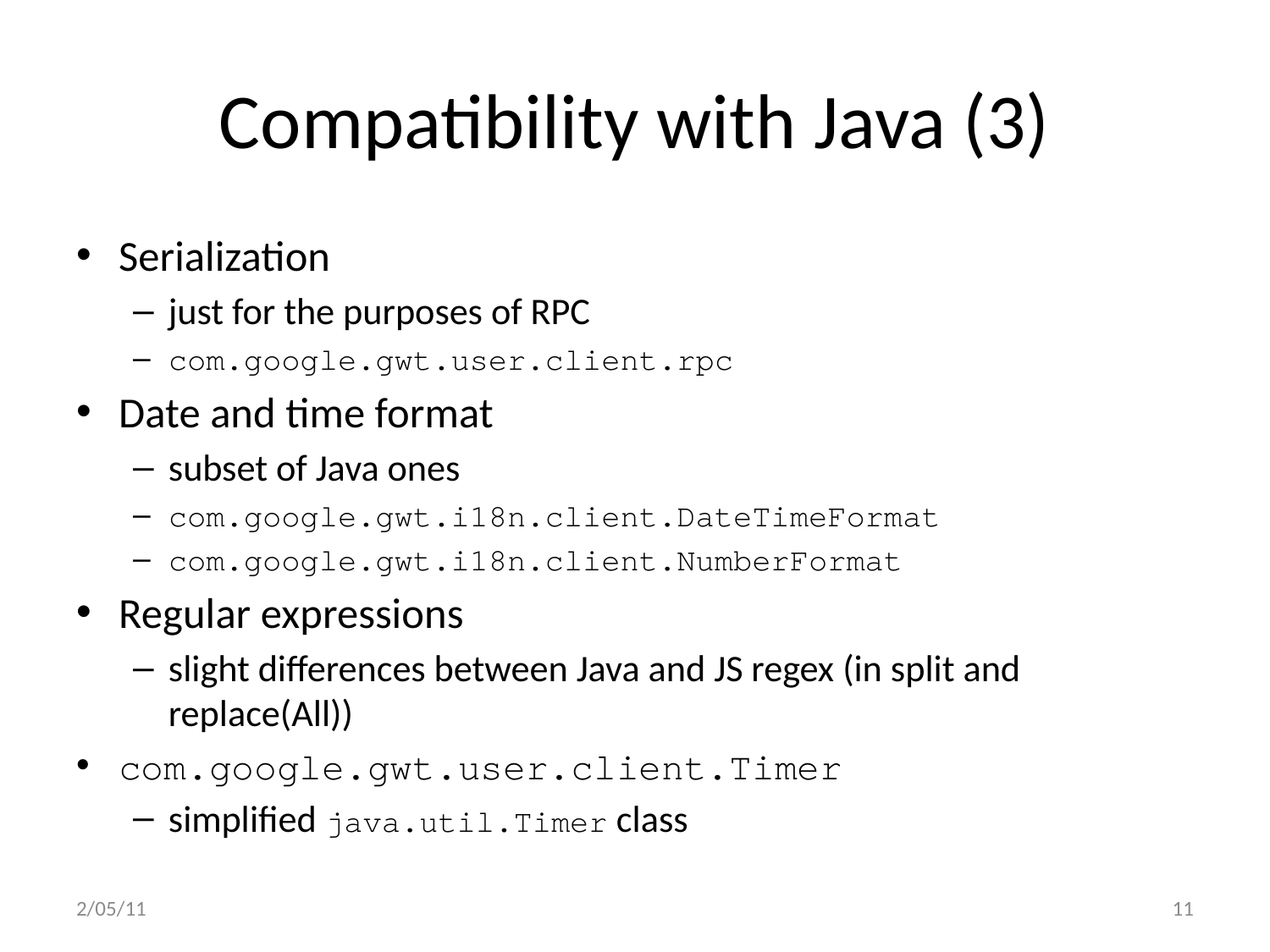

# Compatibility with Java (3)
Serialization
just for the purposes of RPC
com.google.gwt.user.client.rpc
Date and time format
subset of Java ones
com.google.gwt.i18n.client.DateTimeFormat
com.google.gwt.i18n.client.NumberFormat
Regular expressions
slight differences between Java and JS regex (in split and replace(All))
com.google.gwt.user.client.Timer
simplified java.util.Timer class
2/05/11
11